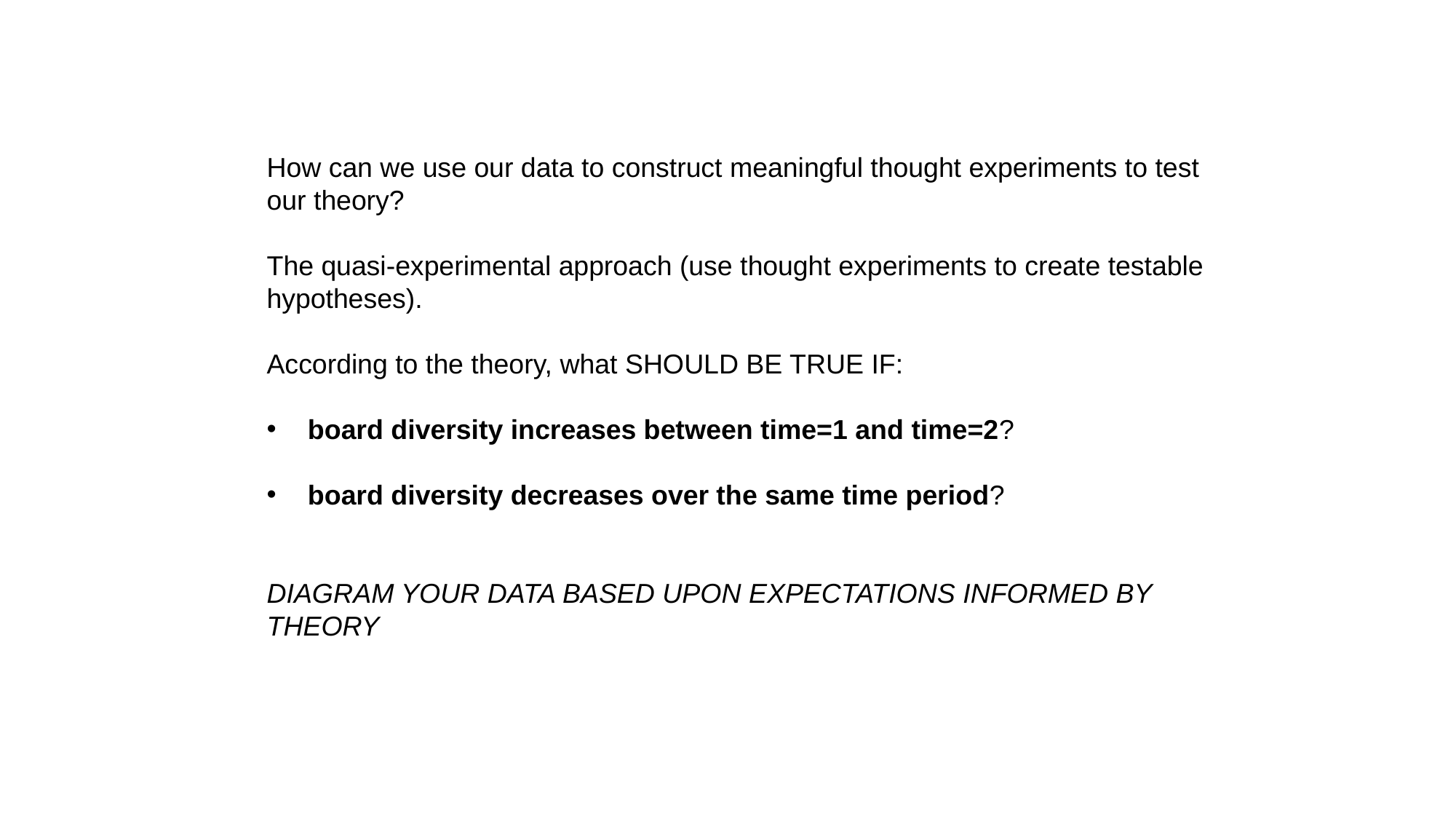

How can we use our data to construct meaningful thought experiments to test our theory?

The quasi-experimental approach (use thought experiments to create testable hypotheses).
According to the theory, what SHOULD BE TRUE IF:

board diversity increases between time=1 and time=2?

board diversity decreases over the same time period?

Diagram your data based upon expectations informed by theory